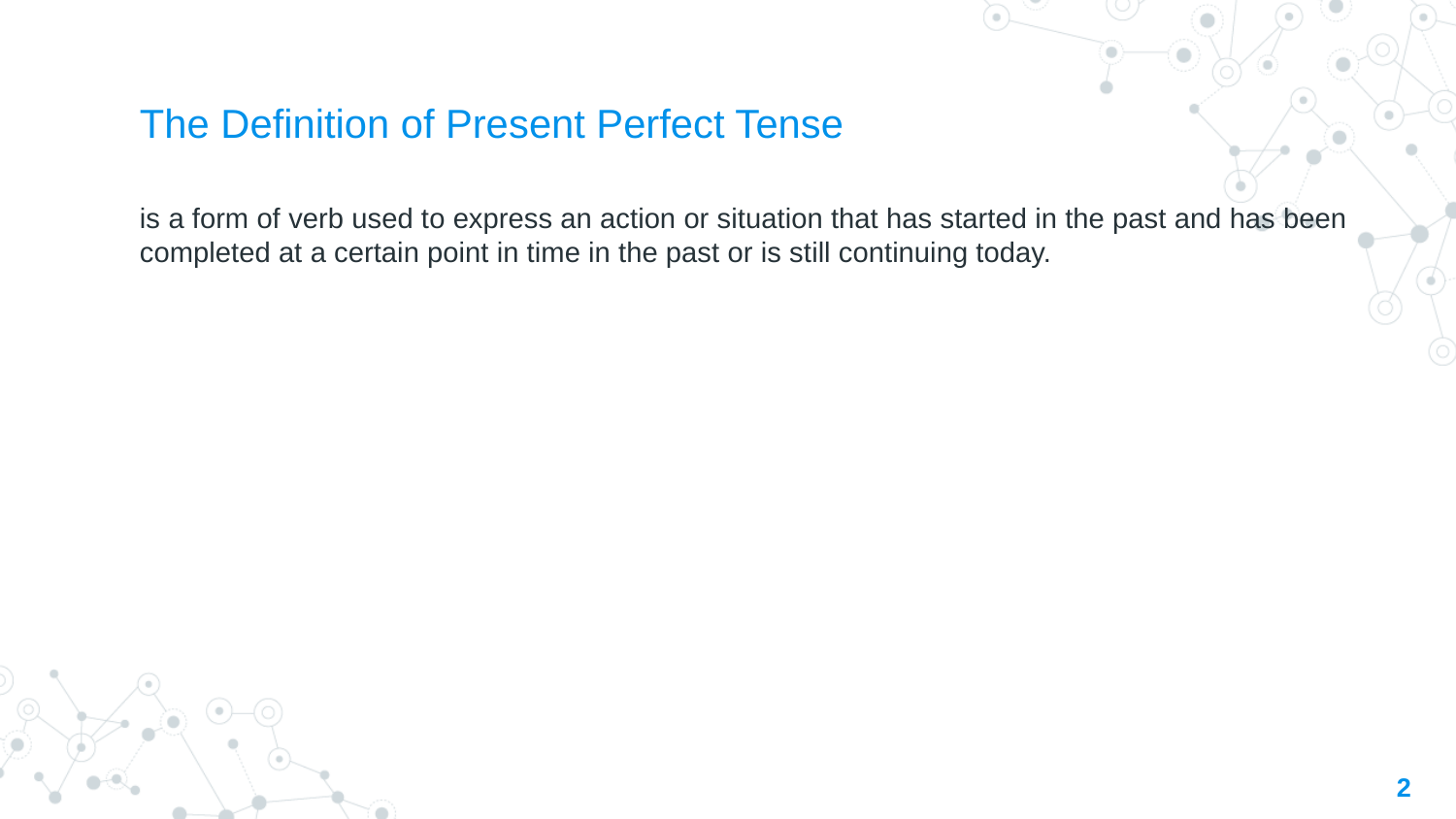

# The Definition of Present Perfect Tense
is a form of verb used to express an action or situation that has started in the past and has been completed at a certain point in time in the past or is still continuing today.

2